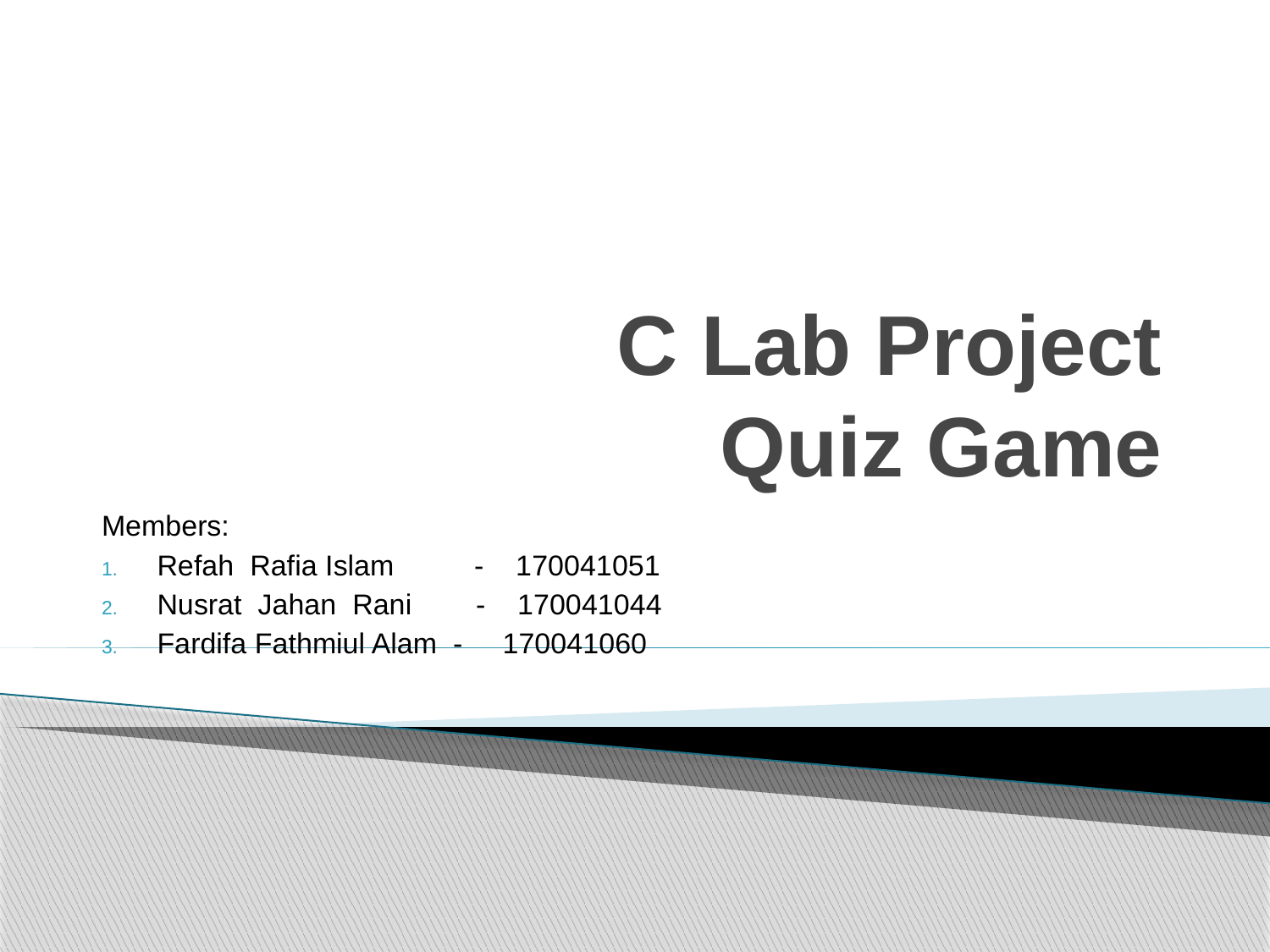

# C Lab Project Quiz Game
Members:
Refah  Rafia Islam          -    170041051
Nusrat  Jahan  Rani        -    170041044
Fardifa Fathmiul Alam  -     170041060